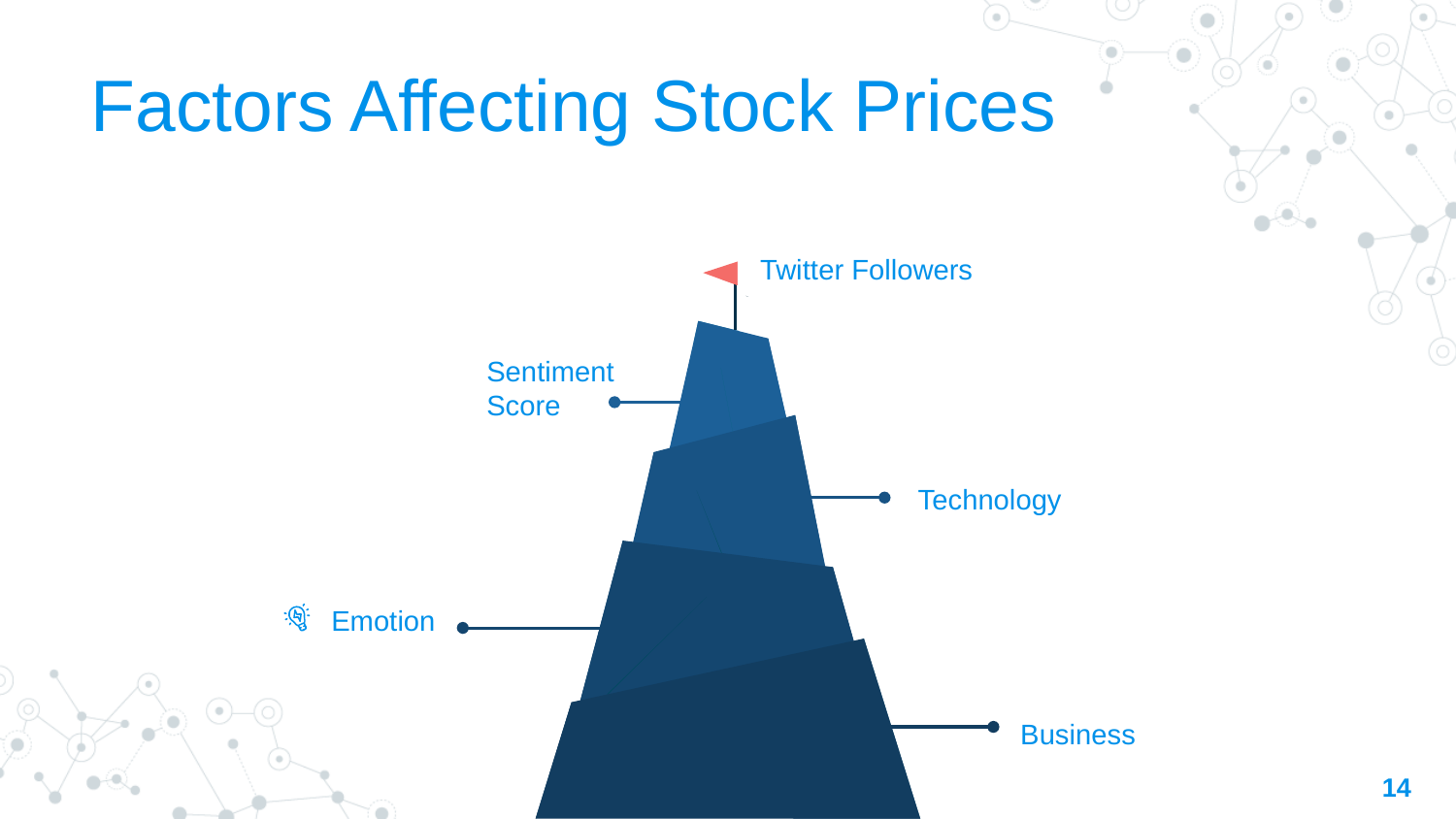

# Factors Affecting Stock Prices
Twitter Followers

Sentiment Score

Technology

Emotion

Business
14